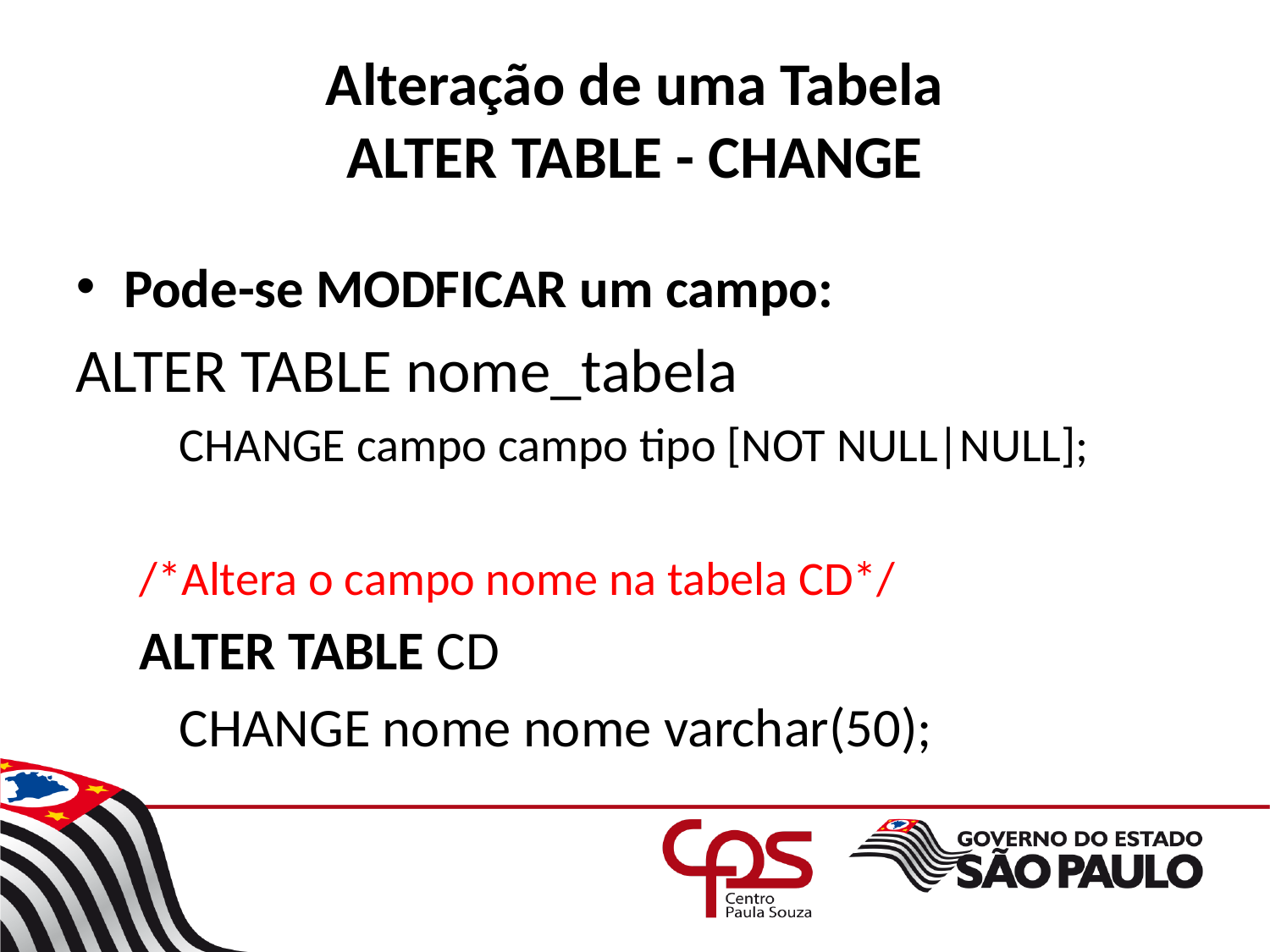

# Alteração de uma Tabela ALTER TABLE - CHANGE
Pode-se MODFICAR um campo:
ALTER TABLE nome_tabela
	CHANGE campo campo tipo [NOT NULL|NULL];

/*Altera o campo nome na tabela CD*/
ALTER TABLE CD
	CHANGE nome nome varchar(50);